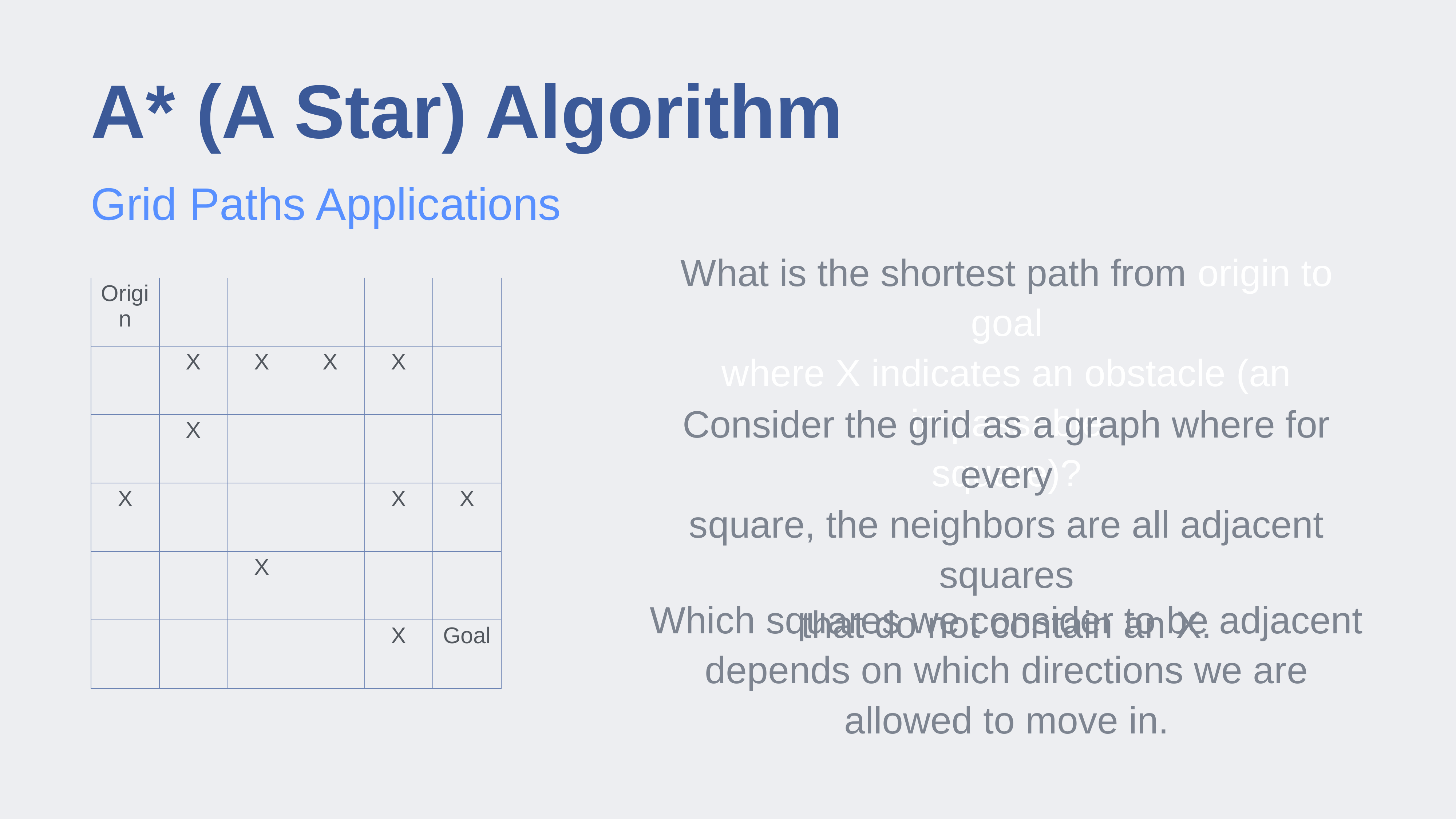

# A* (A Star) Algorithm
Grid Paths Applications
| Origin |  |  |  |  |  |
| --- | --- | --- | --- | --- | --- |
|  | X | X | X | X |  |
|  | X |  |  |  |  |
| X |  |  |  | X | X |
|  |  | X |  |  |  |
|  |  |  |  | X | Goal |
What is the shortest path from origin to goal
where X indicates an obstacle (an impassable
square)?
Consider the grid as a graph where for every
square, the neighbors are all adjacent squares
that do not contain an X.
Which squares we consider to be adjacent
depends on which directions we are allowed to move in.